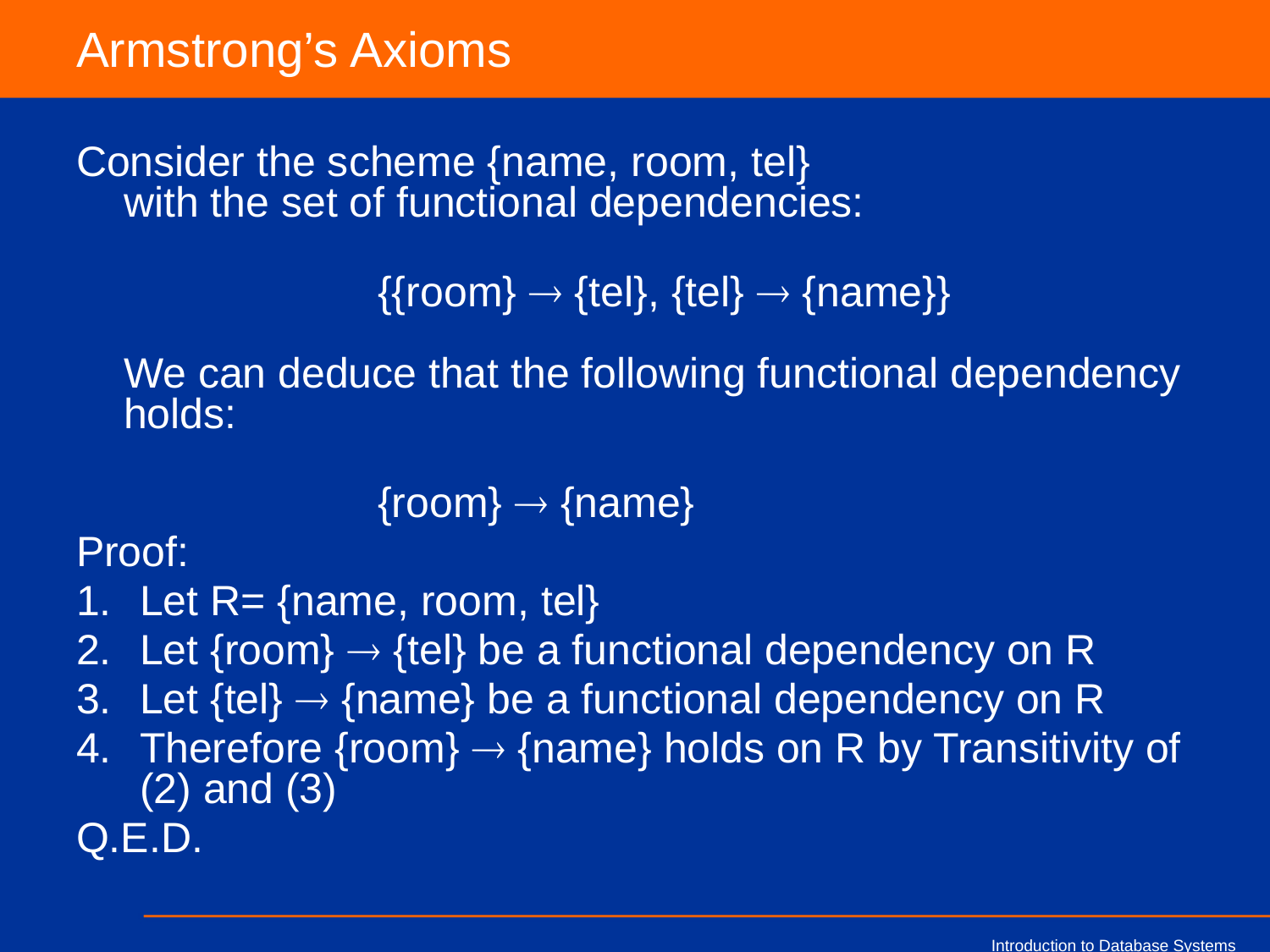

# Armstrong’s Axioms
Consider the scheme {name, room, tel}
with the set of functional dependencies:
		{{room} → {tel}, {tel} → {name}}
We can deduce that the following functional dependency holds:
		{room} → {name}
Proof:
Let R= {name, room, tel}
Let {room} → {tel} be a functional dependency on R
Let {tel} → {name} be a functional dependency on R
Therefore {room} → {name} holds on R by Transitivity of (2) and (3)
Q.E.D.
Introduction to Database Systems